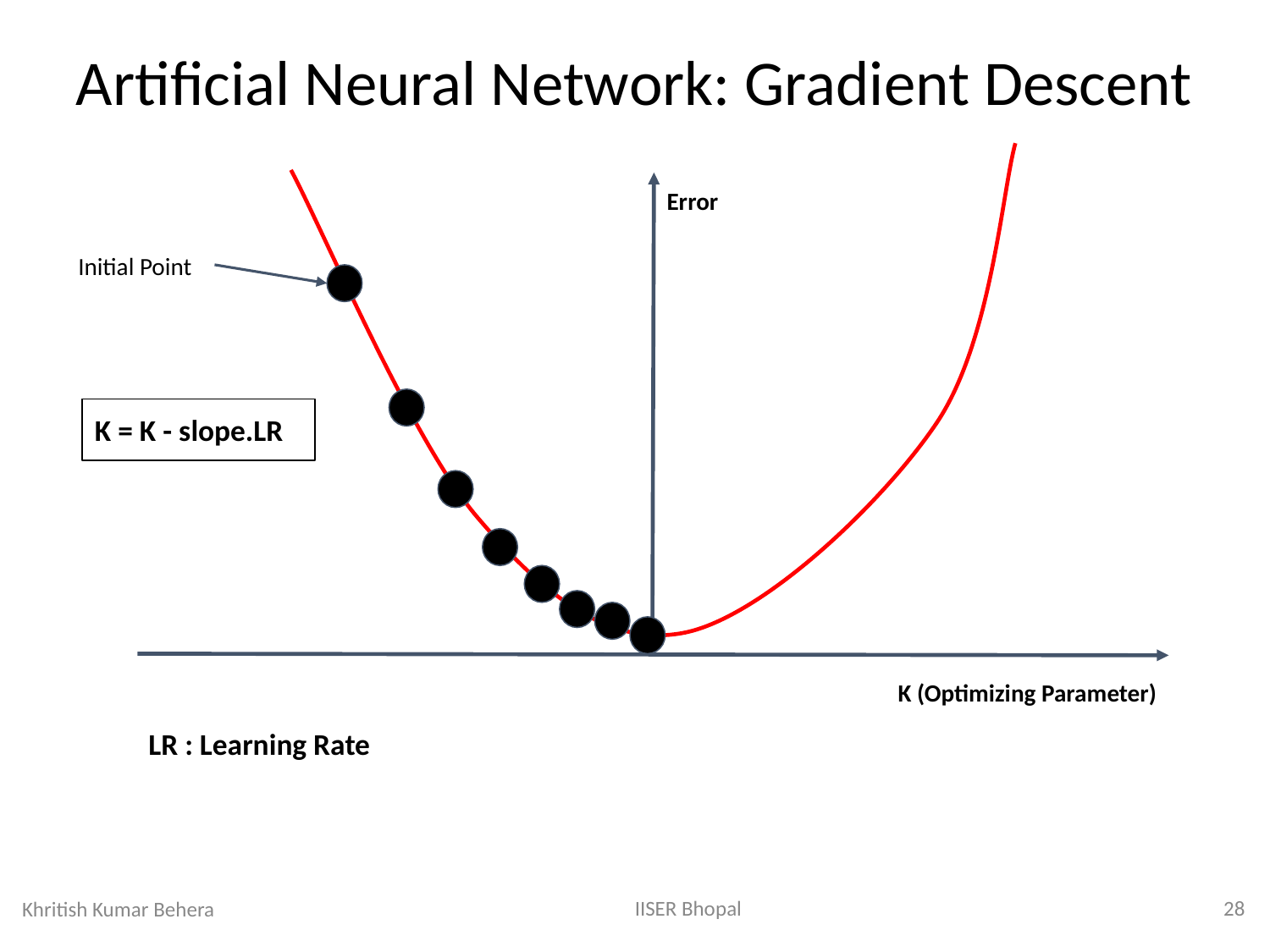

Artificial Neural Network: Gradient Descent

Error
Initial Point

K = K - slope.LR

K (Optimizing Parameter)
LR : Learning Rate
IISER Bhopal
28
Khritish Kumar Behera